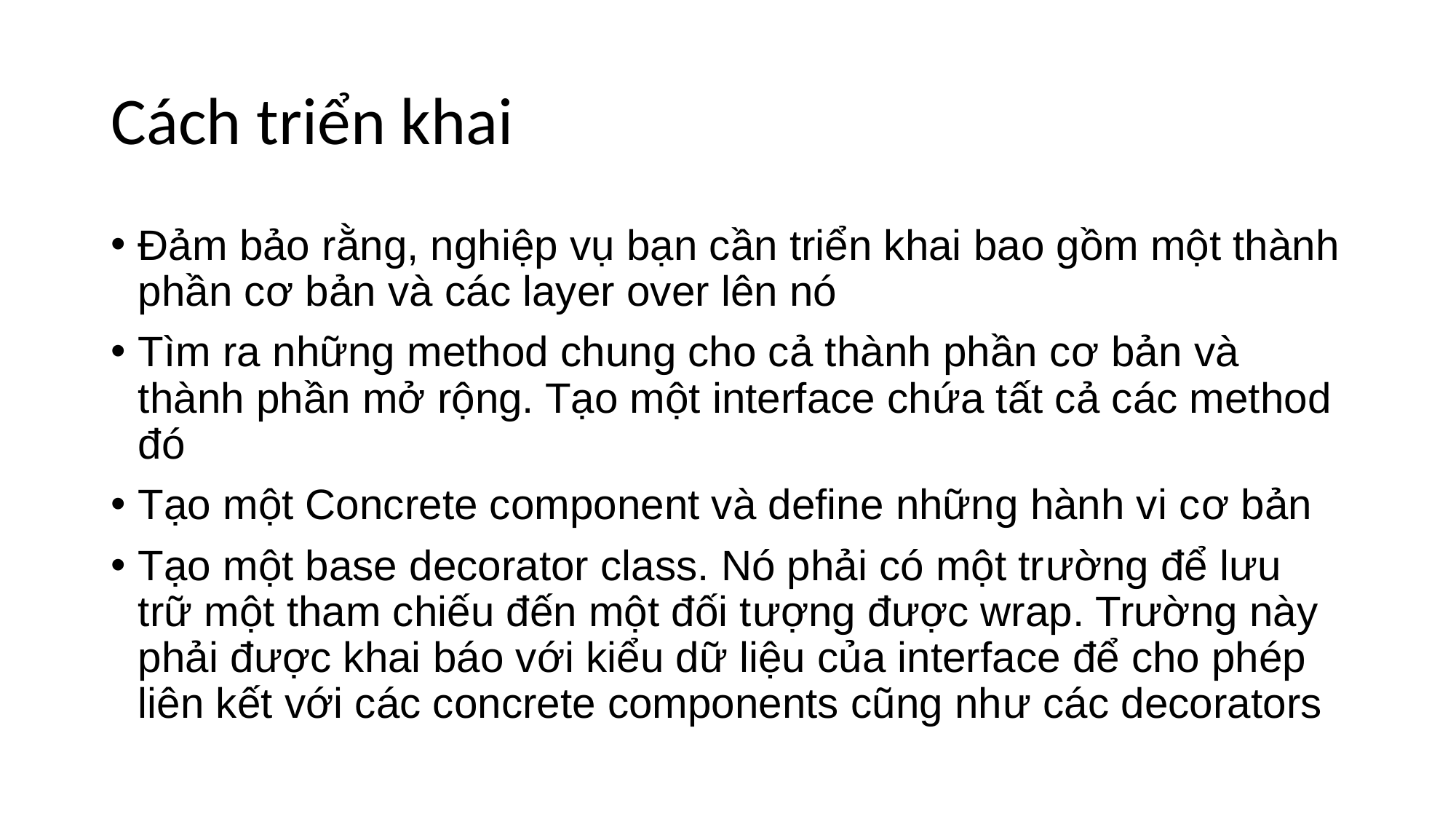

# Cách triển khai
Đảm bảo rằng, nghiệp vụ bạn cần triển khai bao gồm một thành phần cơ bản và các layer over lên nó
Tìm ra những method chung cho cả thành phần cơ bản và thành phần mở rộng. Tạo một interface chứa tất cả các method đó
Tạo một Concrete component và define những hành vi cơ bản
Tạo một base decorator class. Nó phải có một trường để lưu trữ một tham chiếu đến một đối tượng được wrap. Trường này phải được khai báo với kiểu dữ liệu của interface để cho phép liên kết với các concrete components cũng như các decorators